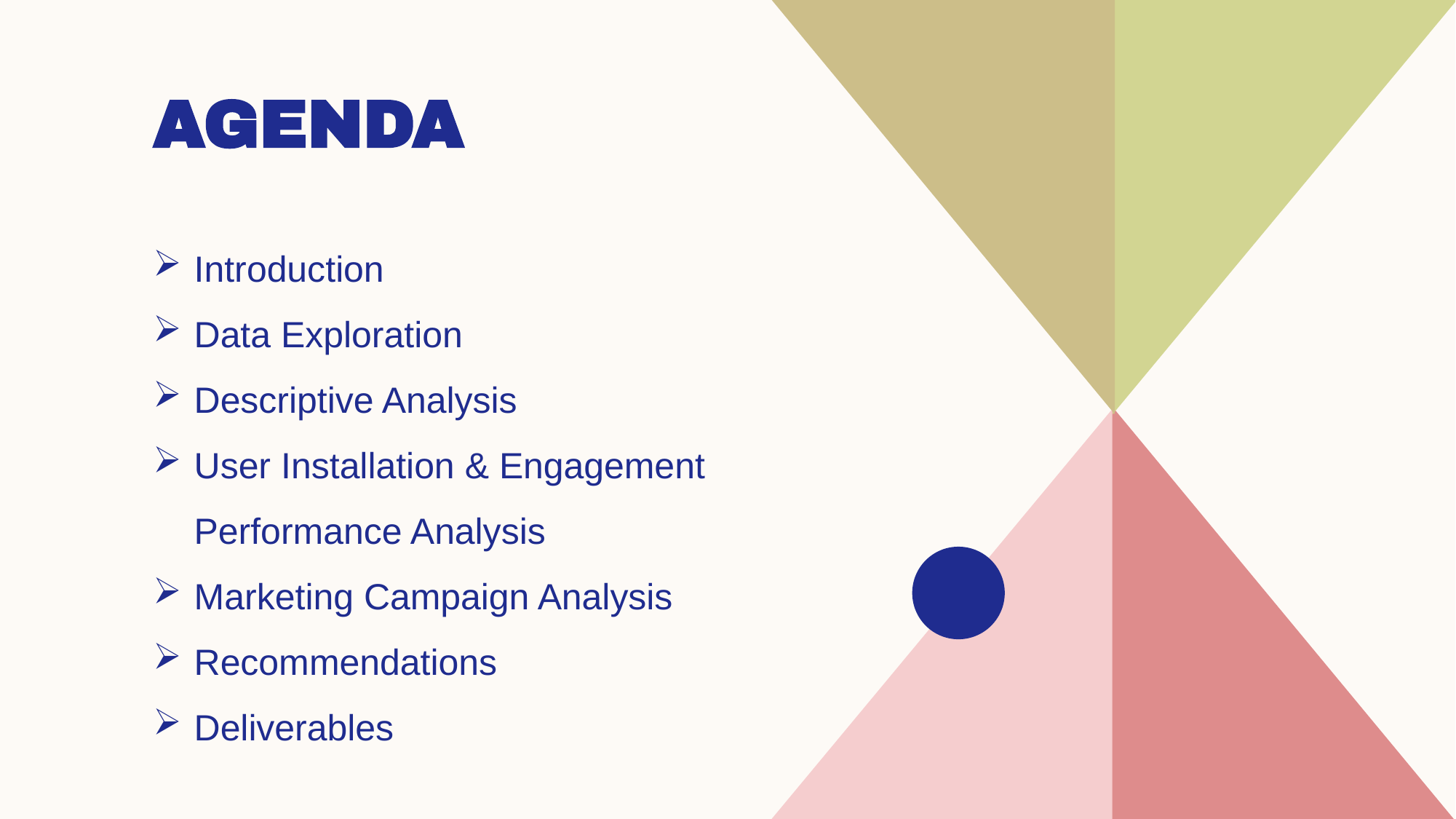

# AGENDA
Introduction​
Data Exploration ​
Descriptive Analysis
​User Installation & Engagement    Performance Analysis
Marketing Campaign Analysis ​
Recommendations
Deliverables